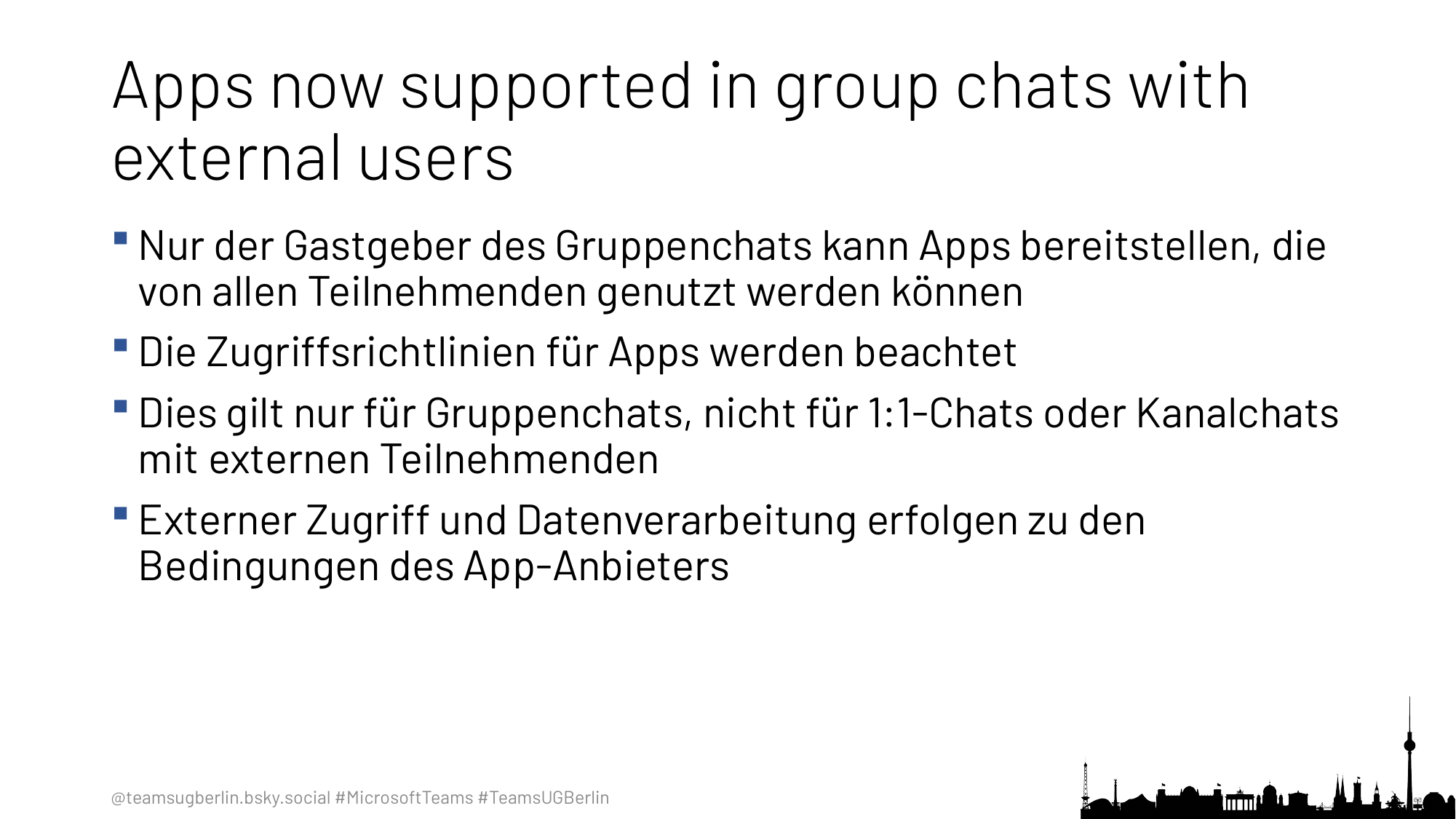

# Apps now supported in group chats with external users
Nur der Gastgeber des Gruppenchats kann Apps bereitstellen, die von allen Teilnehmenden genutzt werden können
Die Zugriffsrichtlinien für Apps werden beachtet
Dies gilt nur für Gruppenchats, nicht für 1:1-Chats oder Kanalchats mit externen Teilnehmenden
Externer Zugriff und Datenverarbeitung erfolgen zu den Bedingungen des App-Anbieters